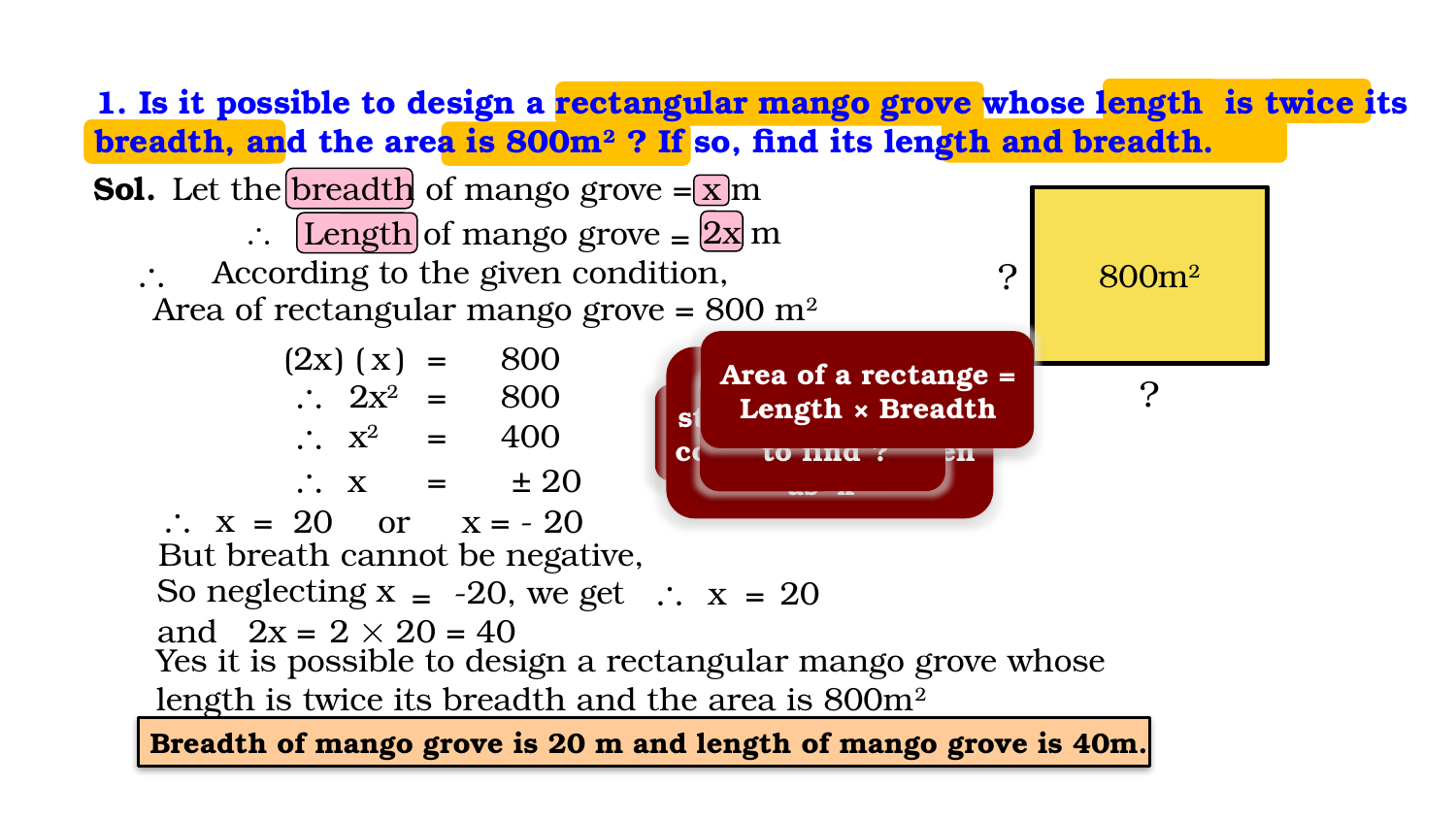

EX 4.4 3
1. Is it possible to design a rectangular mango grove whose length  is twice its breadth, and the area is 800m2 ? If so, find its length and breadth.

Sol.
Let the breadth of mango grove = x m

800m2
2x m
∴   Length of mango grove
=

∴
According to the given condition,
?
Area of rectangular mango grove = 800 m2
2x
x
800
=

Area of a rectange = Length × Breadth
(    ) (   )

In a comparative statement whatever comes later is taken as ‘x’
?
∴
2x2
=
800

What we need to find ?

It is given that ……
∴
x2
=
400
∴
x
=
 ± 20
∴
x
or     x = - 20
=
20
But breath cannot be negative,
∴
So neglecting x
-20, we get
x
20
=
=
and   2x =
2 × 20 = 40
Yes it is possible to design a rectangular mango grove whose length is twice its breadth and the area is 800m2

Breadth of mango grove is 20 m and length of mango grove is 40m.